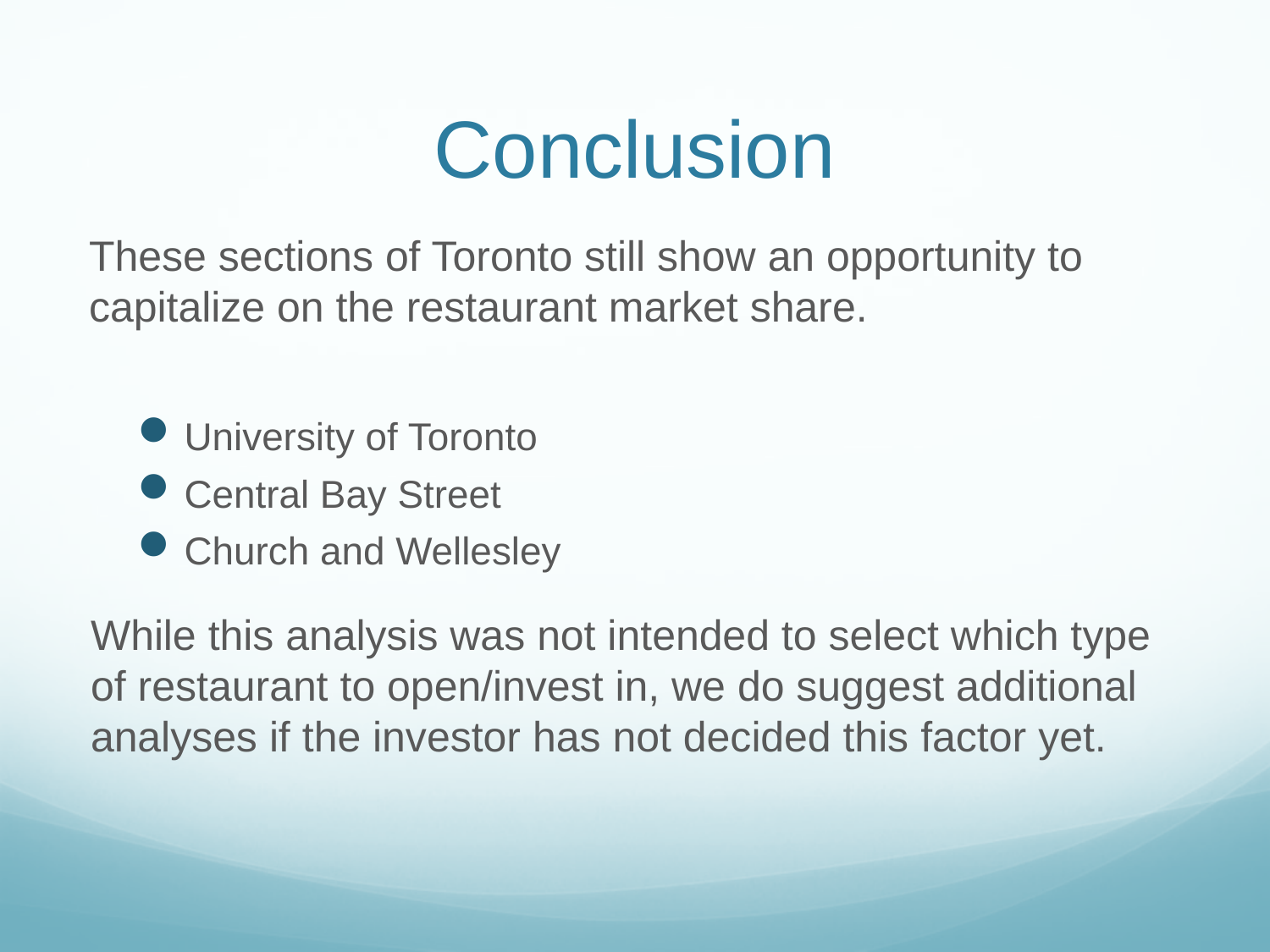

# Conclusion
These sections of Toronto still show an opportunity to capitalize on the restaurant market share.

University of Toronto
Central Bay Street
Church and Wellesley
While this analysis was not intended to select which type of restaurant to open/invest in, we do suggest additional analyses if the investor has not decided this factor yet.